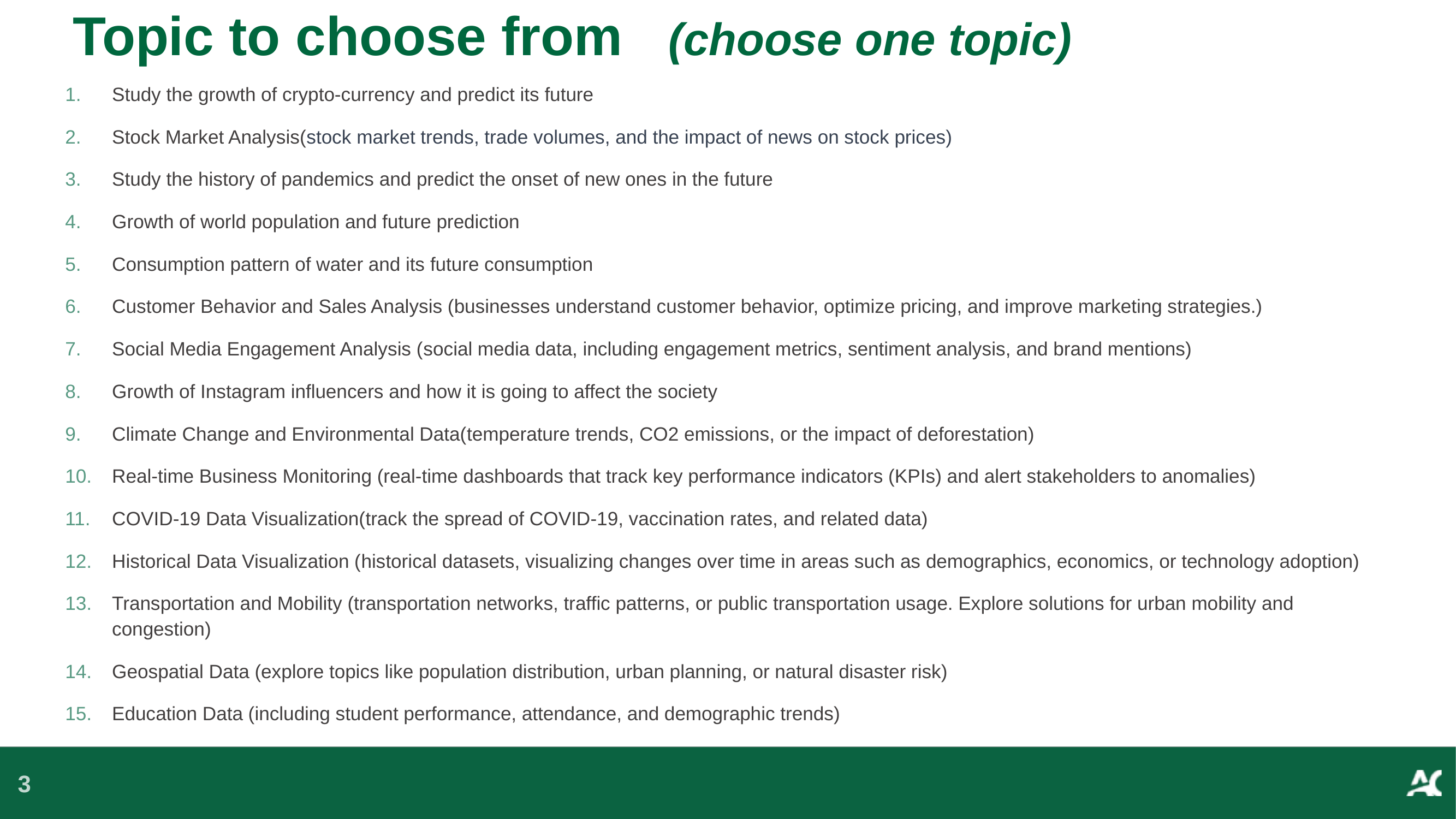

# Topic to choose from   (choose one topic)
Study the growth of crypto-currency and predict its future
Stock Market Analysis(stock market trends, trade volumes, and the impact of news on stock prices)
Study the history of pandemics and predict the onset of new ones in the future
Growth of world population and future prediction
Consumption pattern of water and its future consumption
Customer Behavior and Sales Analysis (businesses understand customer behavior, optimize pricing, and improve marketing strategies.)
Social Media Engagement Analysis (social media data, including engagement metrics, sentiment analysis, and brand mentions)
Growth of Instagram influencers and how it is going to affect the society
Climate Change and Environmental Data(temperature trends, CO2 emissions, or the impact of deforestation)
Real-time Business Monitoring (real-time dashboards that track key performance indicators (KPIs) and alert stakeholders to anomalies)
COVID-19 Data Visualization(track the spread of COVID-19, vaccination rates, and related data)
Historical Data Visualization (historical datasets, visualizing changes over time in areas such as demographics, economics, or technology adoption)
Transportation and Mobility (transportation networks, traffic patterns, or public transportation usage. Explore solutions for urban mobility and congestion)
Geospatial Data (explore topics like population distribution, urban planning, or natural disaster risk)
Education Data (including student performance, attendance, and demographic trends)
3